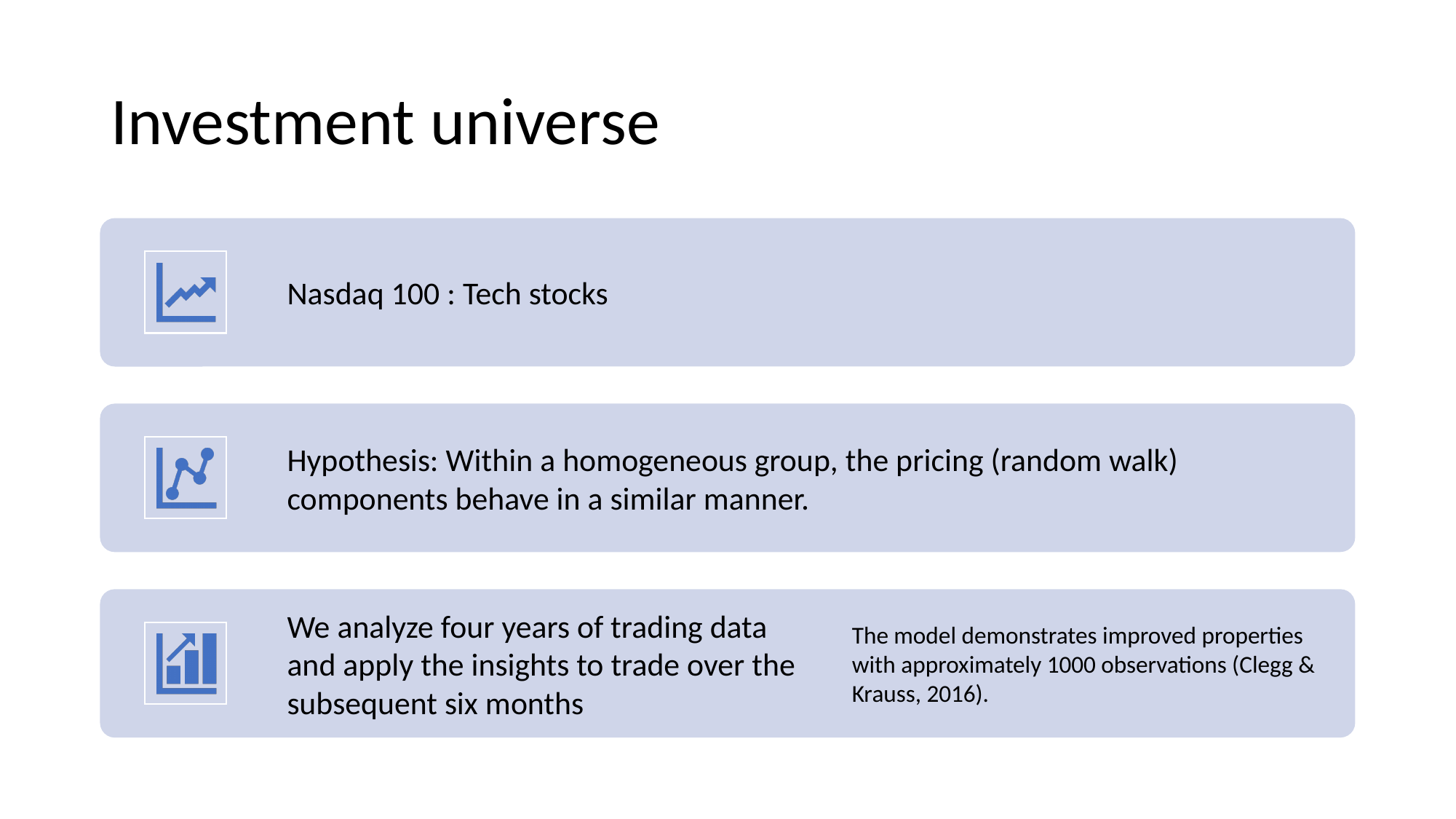

# Investment universe
Nasdaq 100 : Tech stocks
Hypothesis: Within a homogeneous group, the pricing (random walk) components behave in a similar manner.
We analyze four years of trading data and apply the insights to trade over the subsequent six months
The model demonstrates improved properties with approximately 1000 observations (Clegg & Krauss, 2016).